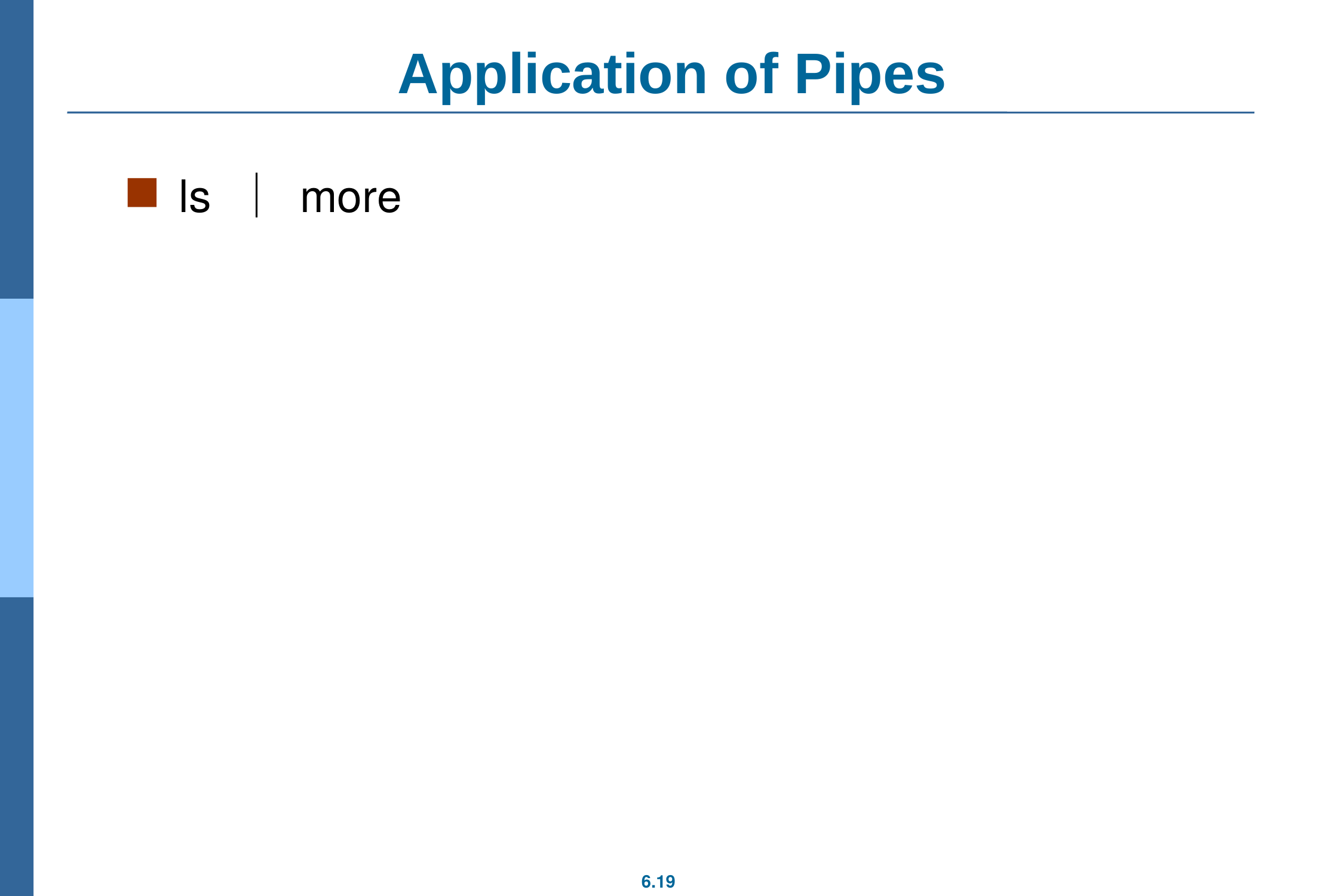

# Application of Pipes
ls ｜ more